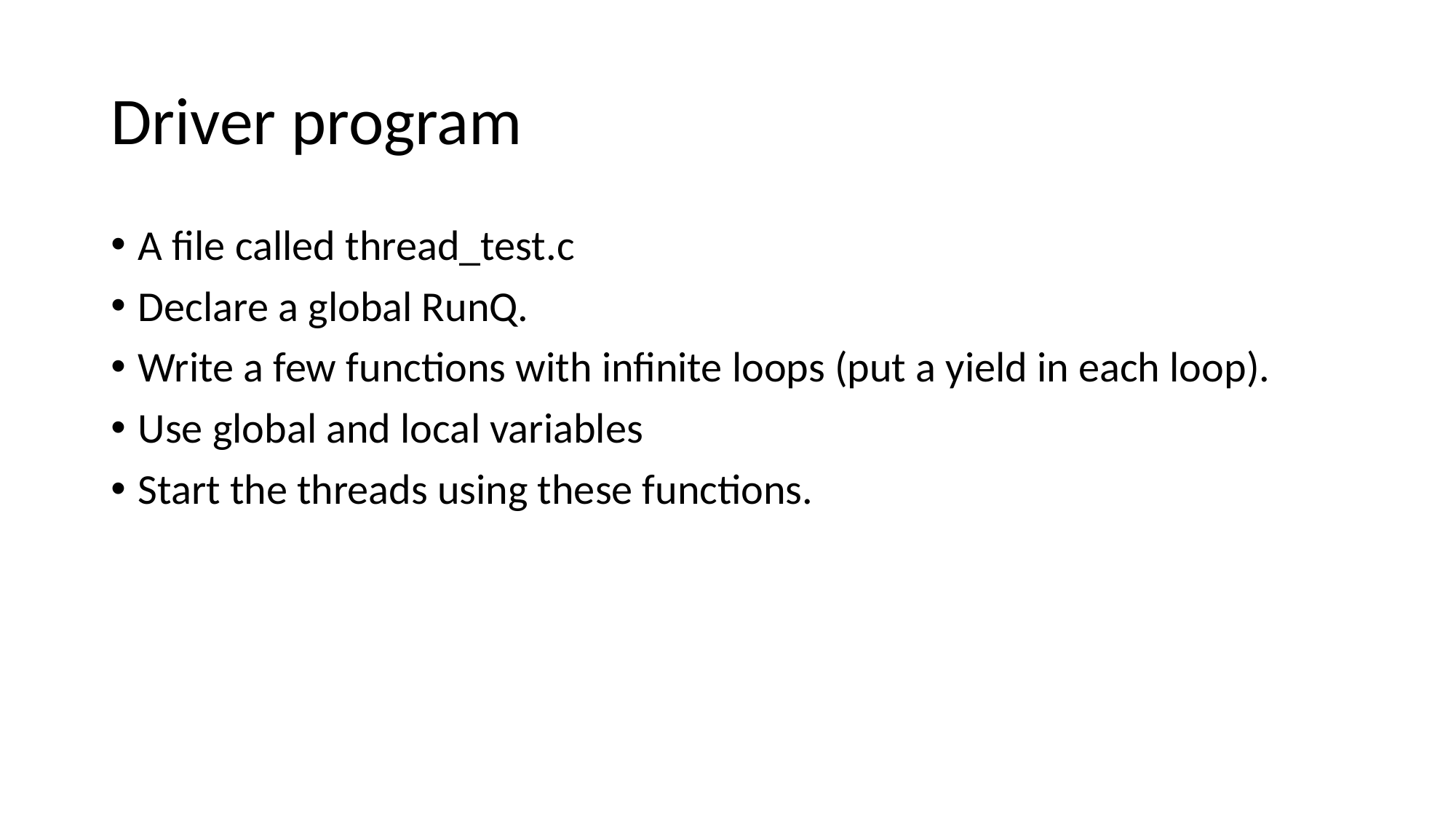

# Driver program
A file called thread_test.c
Declare a global RunQ.
Write a few functions with infinite loops (put a yield in each loop).
Use global and local variables
Start the threads using these functions.